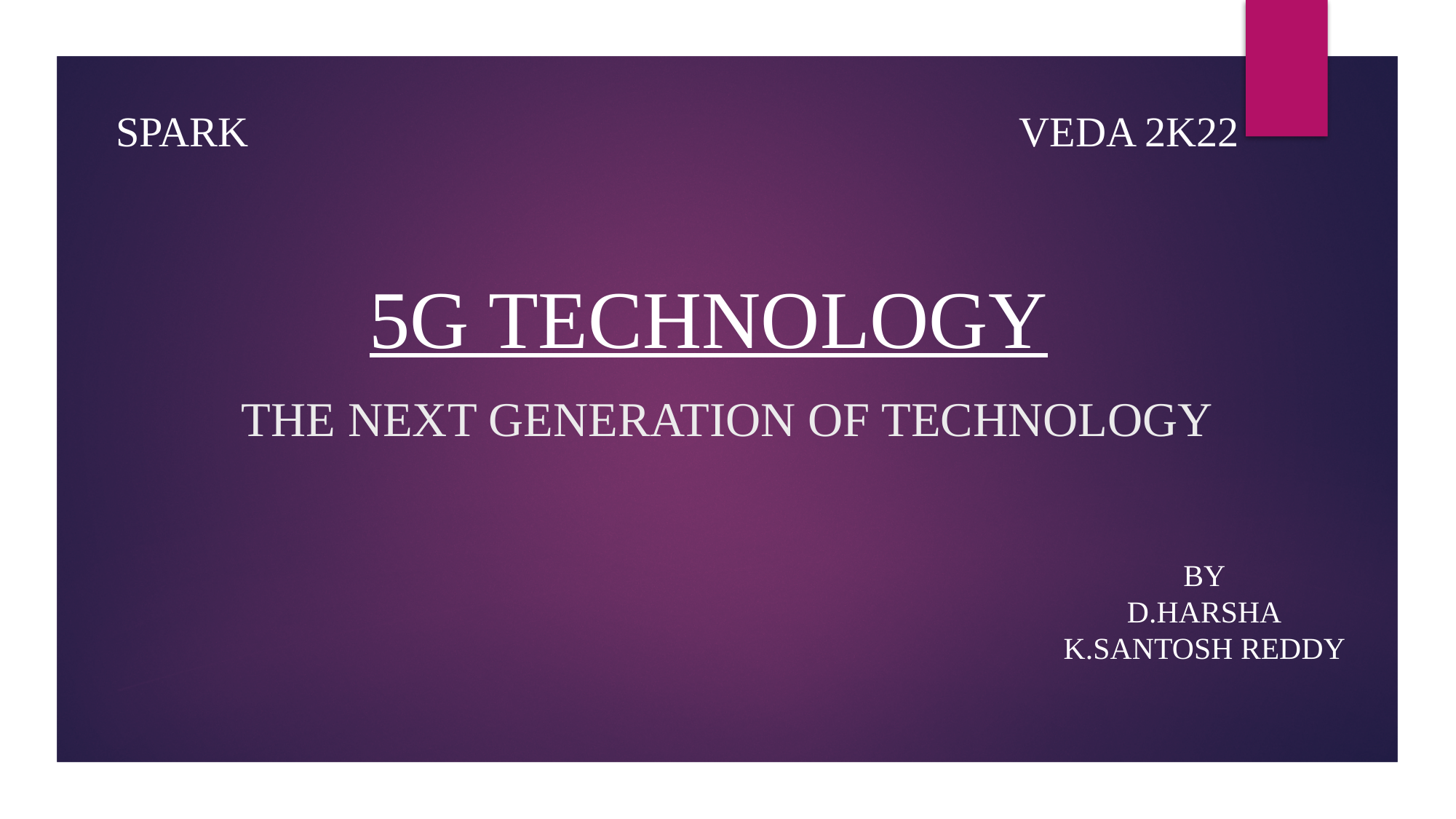

# 5G TECHNOLOGY
SPARK
VEDA 2K22
THE NEXT GENERATION OF TECHNOLOGY
BY
D.HARSHA
K.SANTOSH REDDY